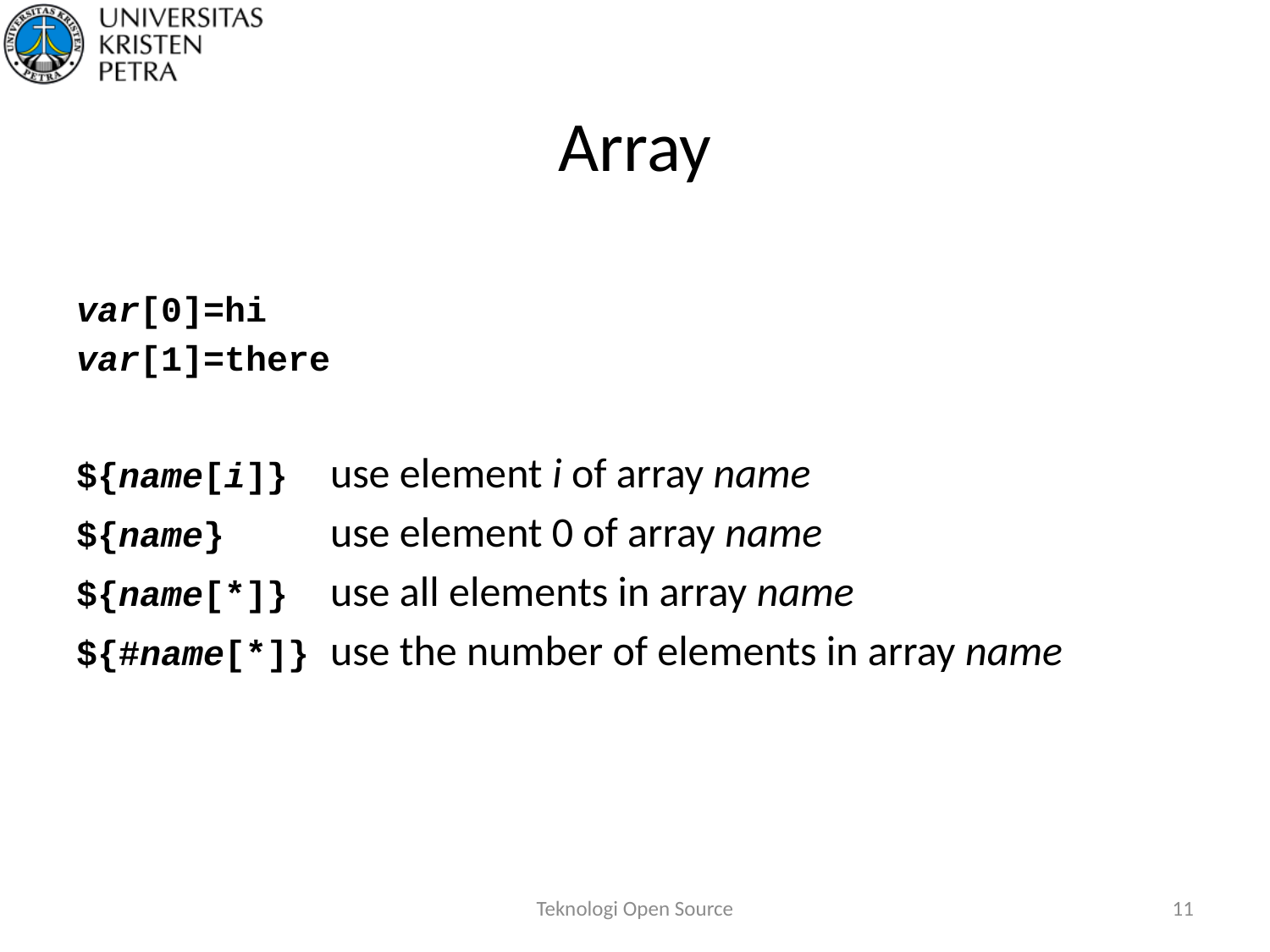

# Array

var[0]=hi
var[1]=there

${name[i]}	use element i of array name
${name}	use element 0 of array name
${name[*]}	use all elements in array name
${#name[*]}	use the number of elements in array name
Teknologi Open Source
11